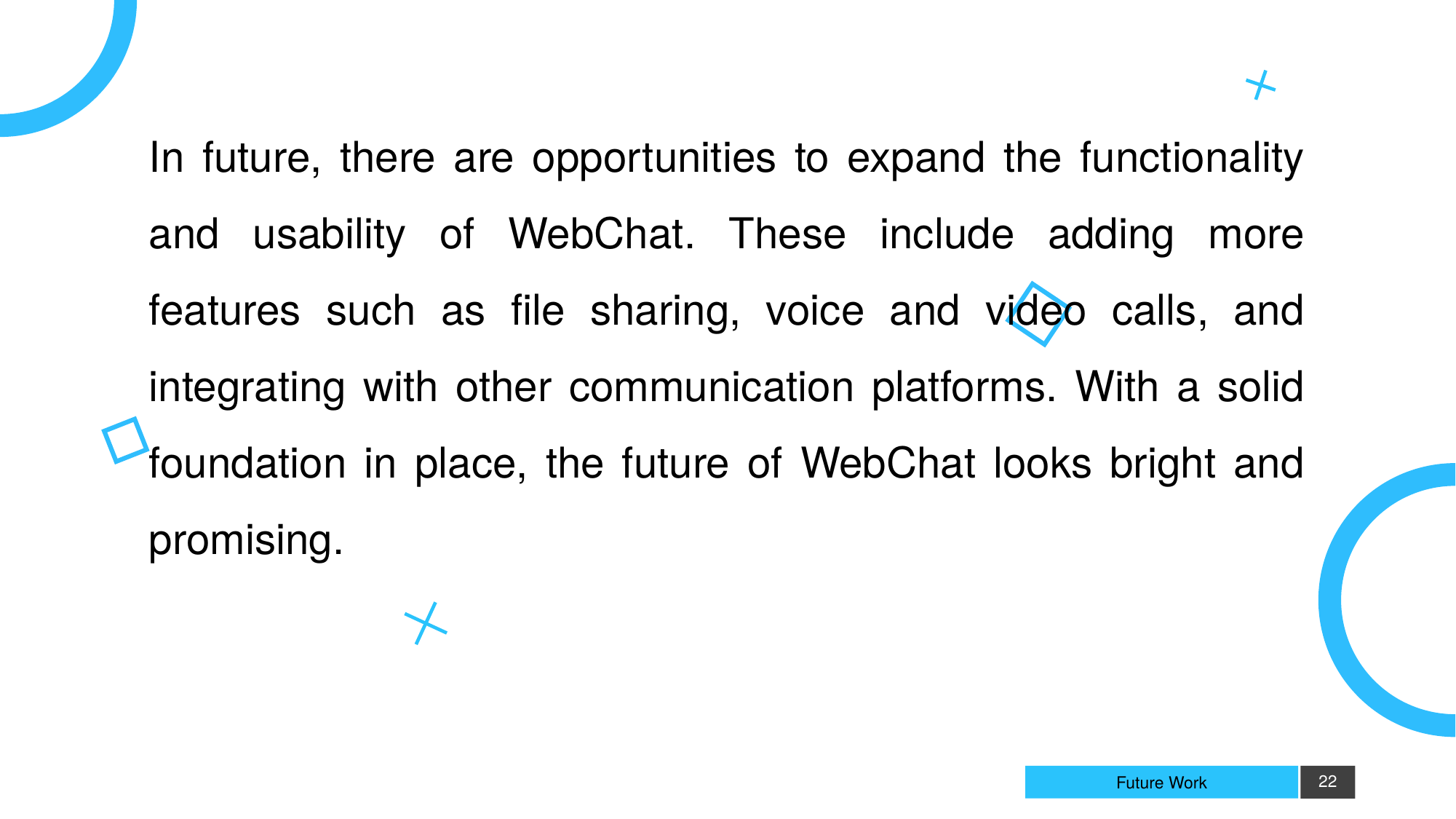

In future, there are opportunities to expand the functionality and usability of WebChat. These include adding more features such as file sharing, voice and video calls, and integrating with other communication platforms. With a solid foundation in place, the future of WebChat looks bright and promising.
# Future Work